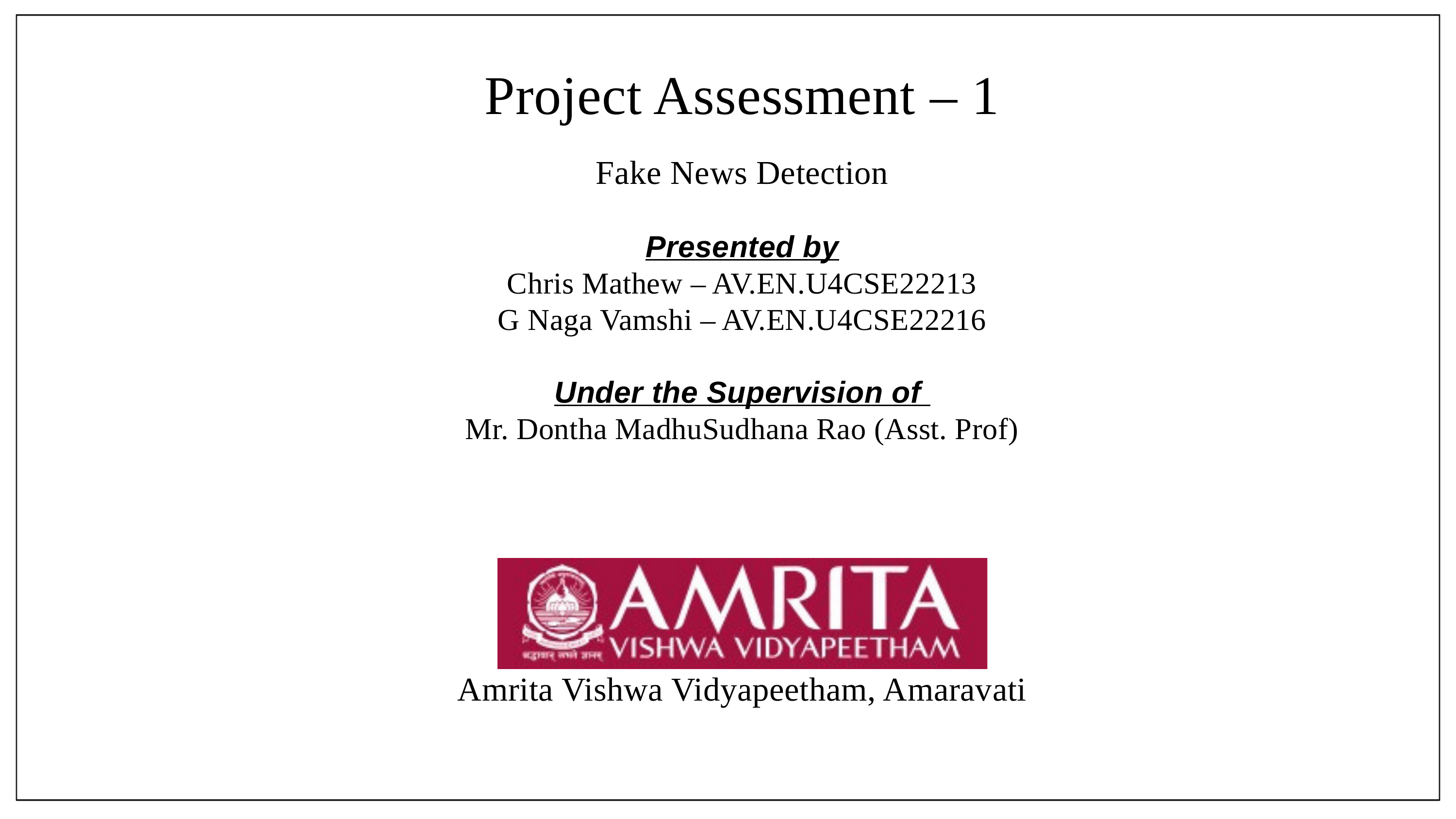

Project Assessment – 1
Fake News Detection

Presented by
Chris Mathew – AV.EN.U4CSE22213
G Naga Vamshi – AV.EN.U4CSE22216

Under the Supervision of
Mr. Dontha MadhuSudhana Rao (Asst. Prof)

Department of Computer Science
Amrita Vishwa Vidyapeetham, Amaravati